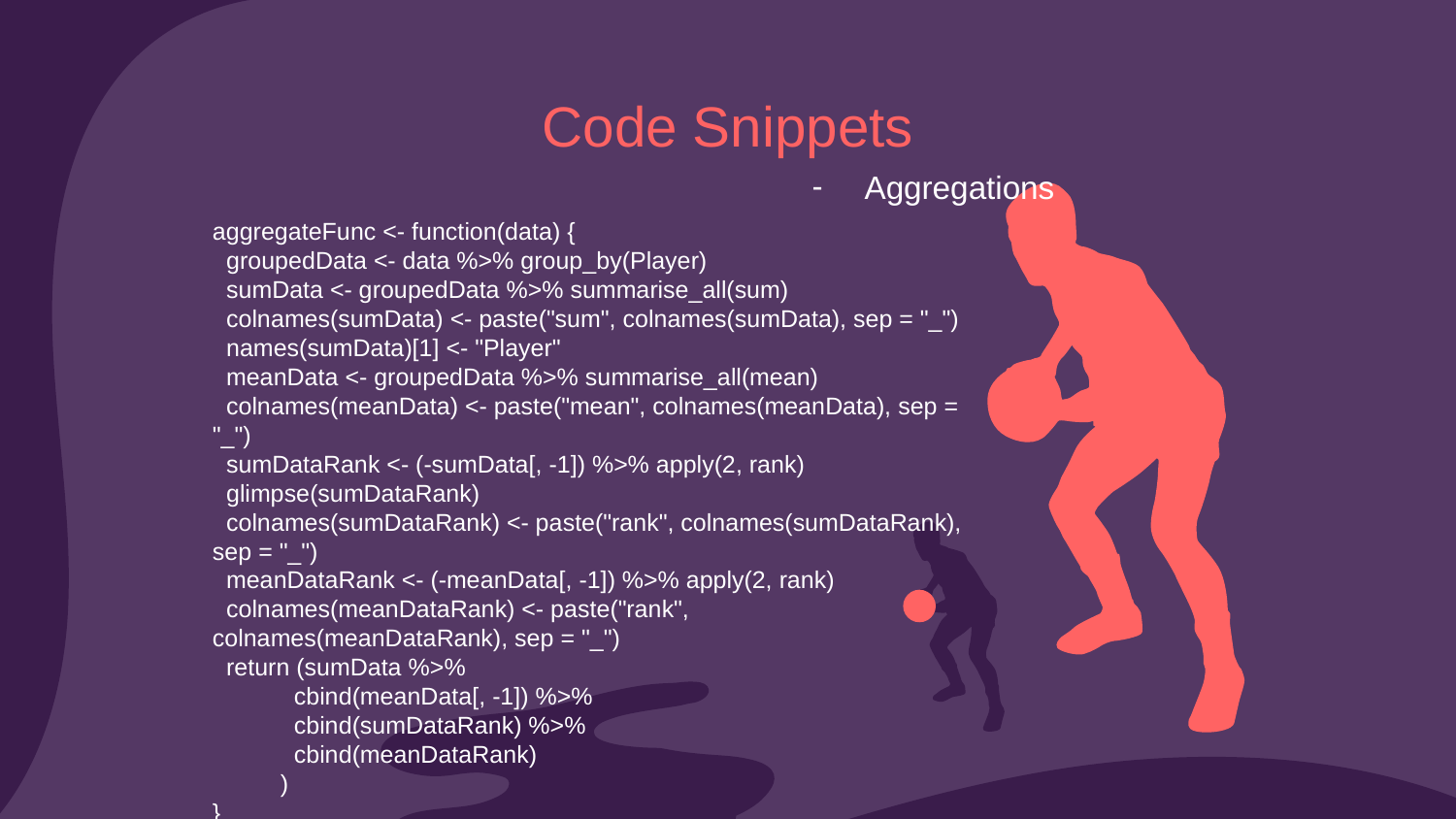

# Code Snippets
Aggregations

aggregateFunc <- function(data) {
  groupedData <- data %>% group_by(Player)
  sumData <- groupedData %>% summarise_all(sum)
  colnames(sumData) <- paste("sum", colnames(sumData), sep = "_")
  names(sumData)[1] <- "Player"
  meanData <- groupedData %>% summarise_all(mean)
  colnames(meanData) <- paste("mean", colnames(meanData), sep = "_")
  sumDataRank <- (-sumData[, -1]) %>% apply(2, rank)
  glimpse(sumDataRank)
  colnames(sumDataRank) <- paste("rank", colnames(sumDataRank), sep = "_")
  meanDataRank <- (-meanData[, -1]) %>% apply(2, rank)
  colnames(meanDataRank) <- paste("rank", colnames(meanDataRank), sep = "_")
  return (sumData %>%
            cbind(meanData[, -1]) %>%
            cbind(sumDataRank) %>%
            cbind(meanDataRank)
          )
}